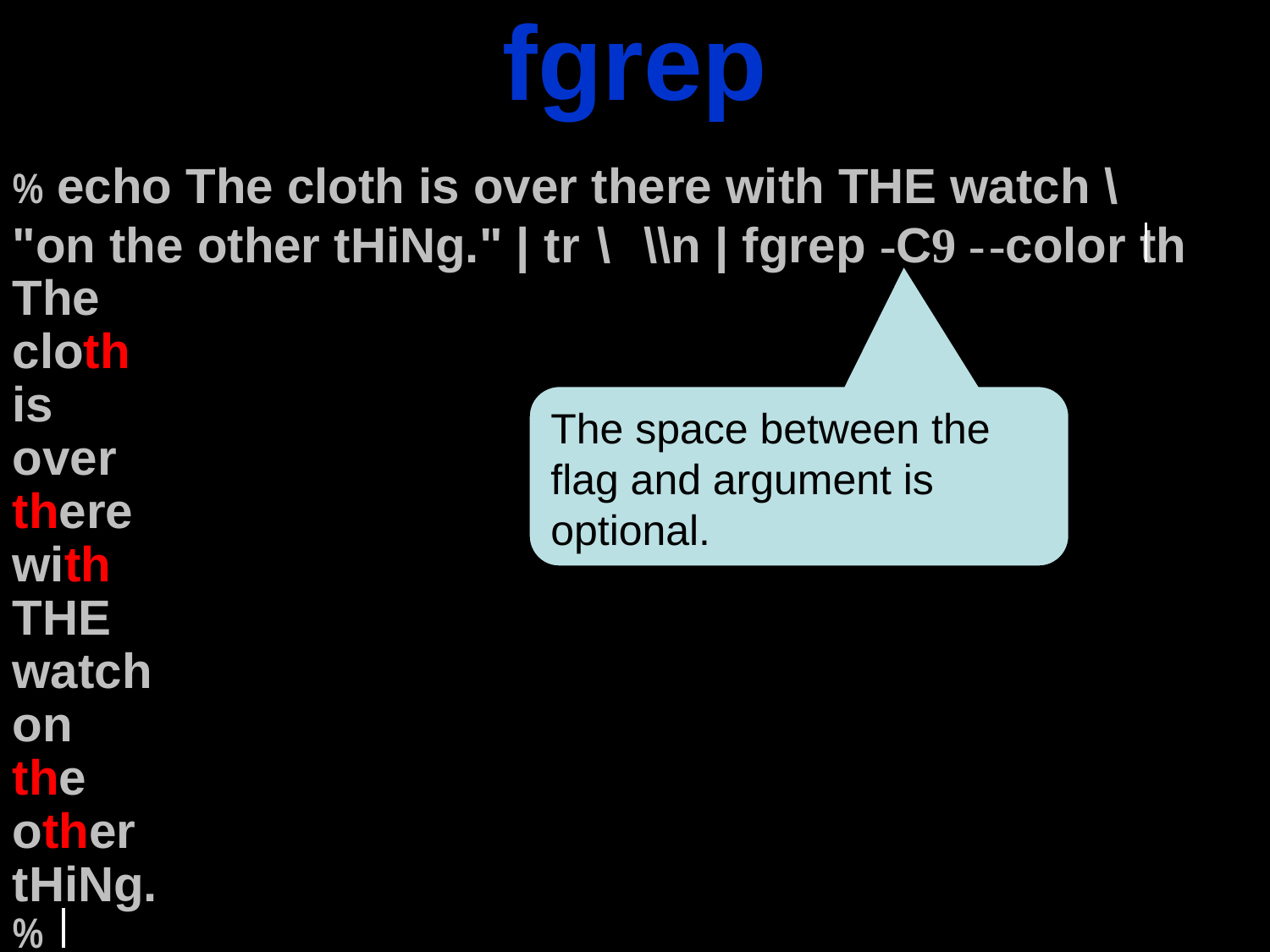

fgrep
% echo The cloth is over there with THE watch \
"on the other tHiNg." | tr \  \\n | fgrep -C9 - -color th
The
cloth
is
over
there
with
THE
watch
on
the
other
tHiNg.
%
The space between the flag and argument is optional.